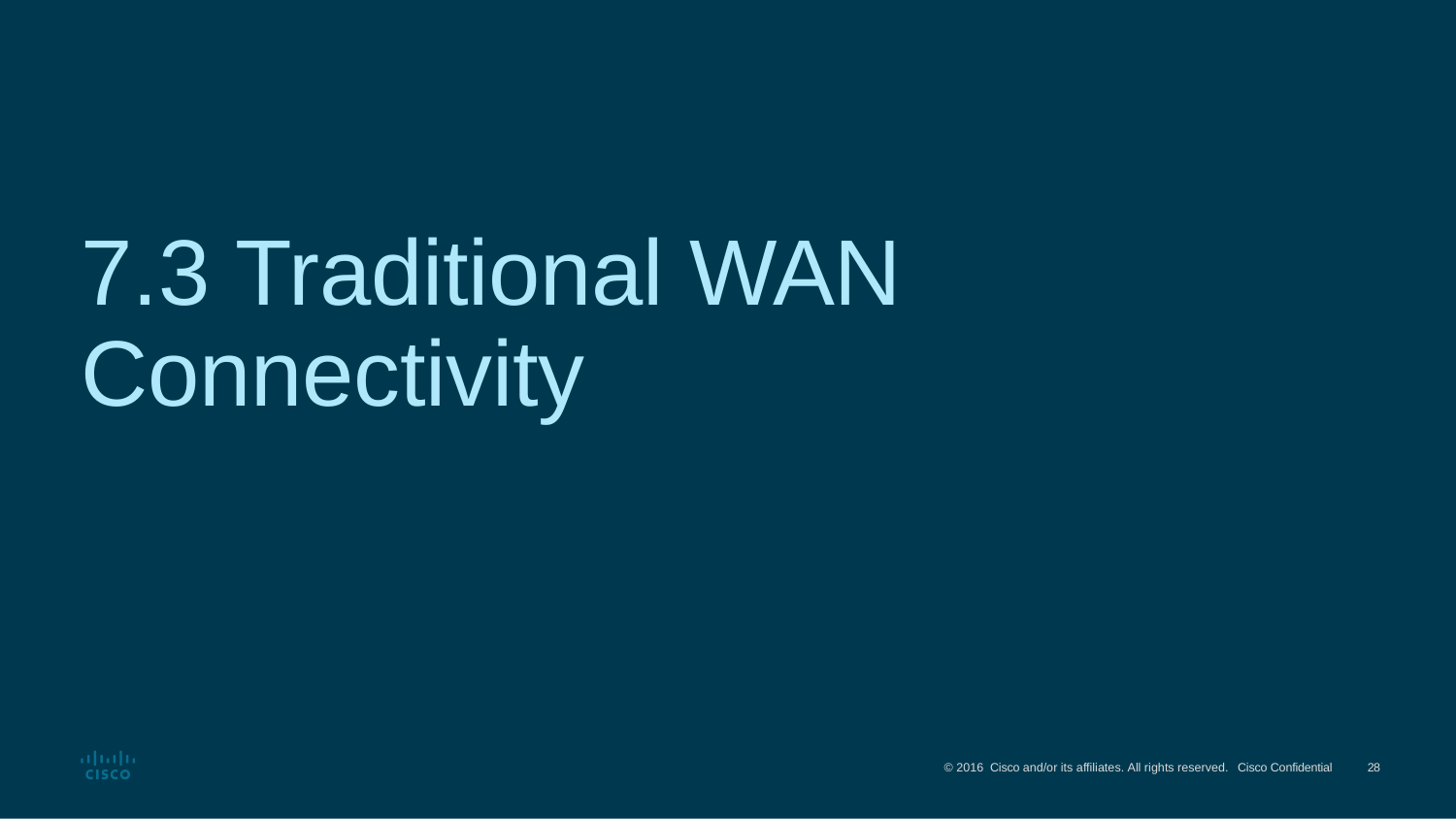

# 7.3 Traditional WAN Connectivity
© 2016 Cisco and/or its affiliates. All rights reserved. Cisco Confidential
28